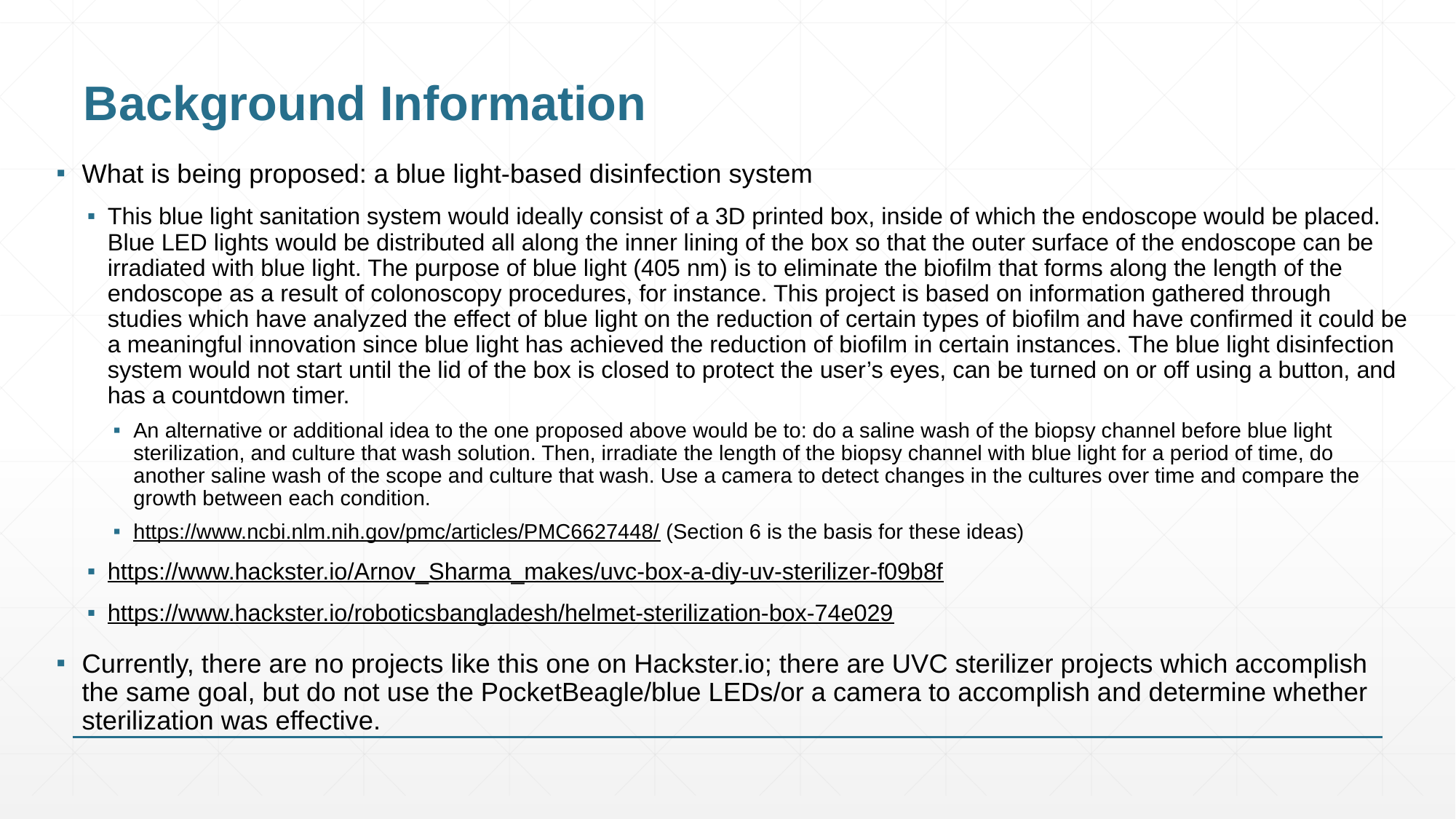

# Background Information
What is being proposed: a blue light-based disinfection system
This blue light sanitation system would ideally consist of a 3D printed box, inside of which the endoscope would be placed. Blue LED lights would be distributed all along the inner lining of the box so that the outer surface of the endoscope can be irradiated with blue light. The purpose of blue light (405 nm) is to eliminate the biofilm that forms along the length of the endoscope as a result of colonoscopy procedures, for instance. This project is based on information gathered through studies which have analyzed the effect of blue light on the reduction of certain types of biofilm and have confirmed it could be a meaningful innovation since blue light has achieved the reduction of biofilm in certain instances. The blue light disinfection system would not start until the lid of the box is closed to protect the user’s eyes, can be turned on or off using a button, and has a countdown timer.
An alternative or additional idea to the one proposed above would be to: do a saline wash of the biopsy channel before blue light sterilization, and culture that wash solution. Then, irradiate the length of the biopsy channel with blue light for a period of time, do another saline wash of the scope and culture that wash. Use a camera to detect changes in the cultures over time and compare the growth between each condition.
https://www.ncbi.nlm.nih.gov/pmc/articles/PMC6627448/ (Section 6 is the basis for these ideas)
https://www.hackster.io/Arnov_Sharma_makes/uvc-box-a-diy-uv-sterilizer-f09b8f
https://www.hackster.io/roboticsbangladesh/helmet-sterilization-box-74e029
Currently, there are no projects like this one on Hackster.io; there are UVC sterilizer projects which accomplish the same goal, but do not use the PocketBeagle/blue LEDs/or a camera to accomplish and determine whether sterilization was effective.